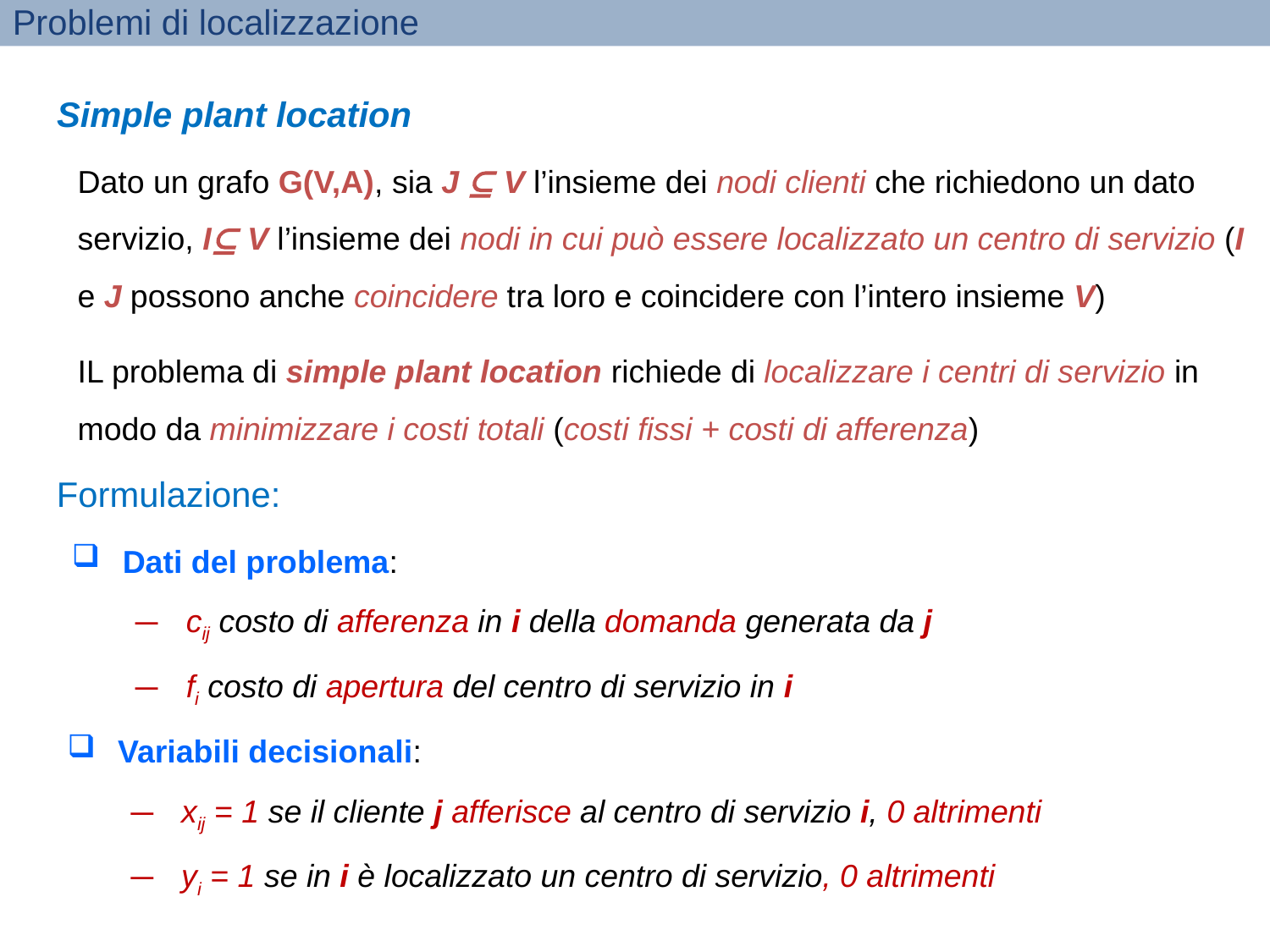

Problemi di localizzazione
Simple plant location
Dato un grafo G(V,A), sia J ⊆ V l’insieme dei nodi clienti che richiedono un dato servizio, I⊆ V l’insieme dei nodi in cui può essere localizzato un centro di servizio (I e J possono anche coincidere tra loro e coincidere con l’intero insieme V)
IL problema di simple plant location richiede di localizzare i centri di servizio in modo da minimizzare i costi totali (costi fissi + costi di afferenza)
Formulazione:
Dati del problema:
cij costo di afferenza in i della domanda generata da j
fi costo di apertura del centro di servizio in i
Variabili decisionali:
xij = 1 se il cliente j afferisce al centro di servizio i, 0 altrimenti
yi = 1 se in i è localizzato un centro di servizio, 0 altrimenti